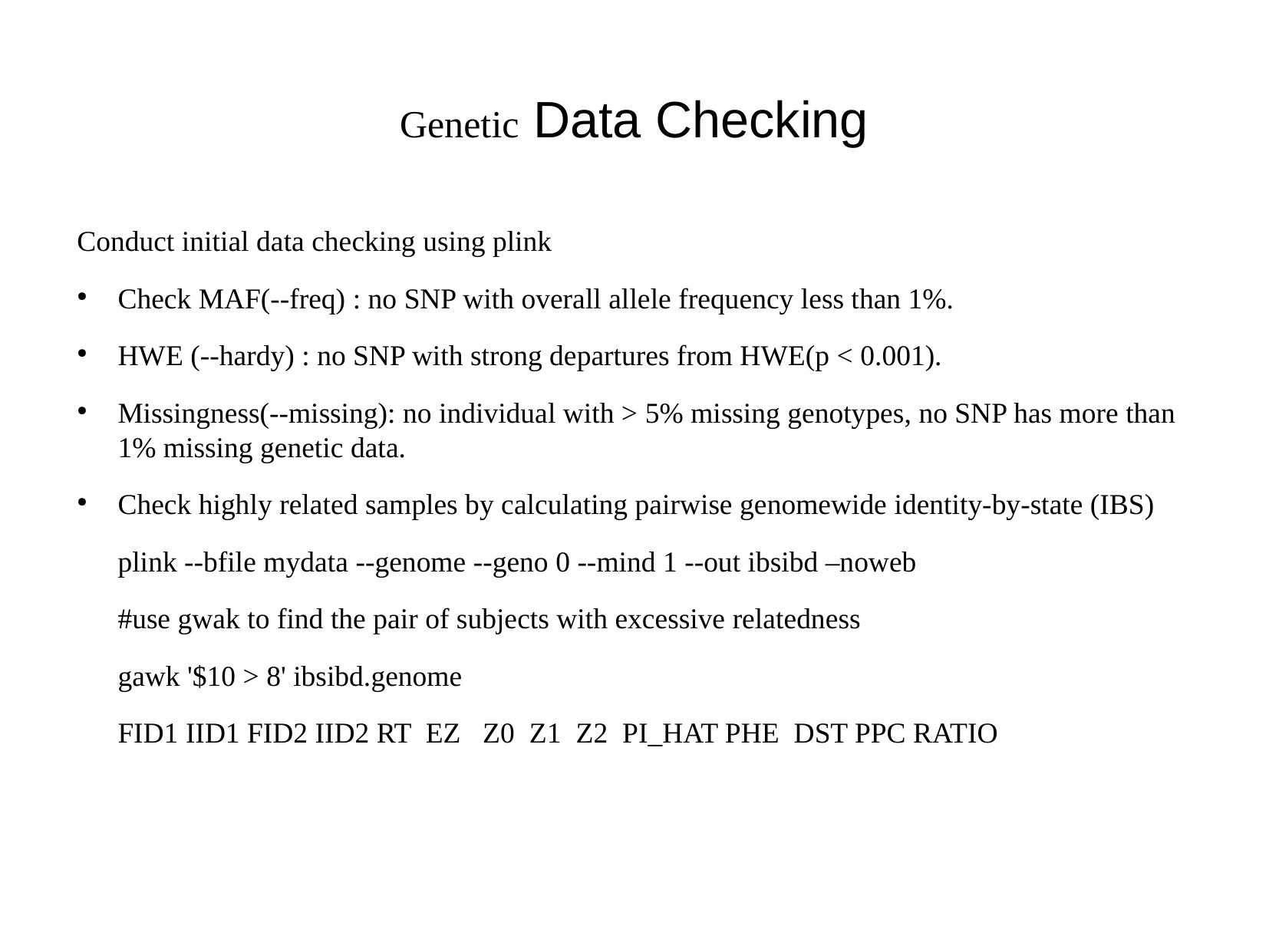

Genetic Data Checking
Conduct initial data checking using plink
Check MAF(--freq) : no SNP with overall allele frequency less than 1%.
HWE (--hardy) : no SNP with strong departures from HWE(p < 0.001).
Missingness(--missing): no individual with > 5% missing genotypes, no SNP has more than 1% missing genetic data.
Check highly related samples by calculating pairwise genomewide identity-by-state (IBS)
	plink --bfile mydata --genome --geno 0 --mind 1 --out ibsibd –noweb
	#use gwak to find the pair of subjects with excessive relatedness
	gawk '$10 > 8' ibsibd.genome
	FID1 IID1 FID2 IID2 RT  EZ   Z0  Z1  Z2  PI_HAT PHE  DST PPC RATIO